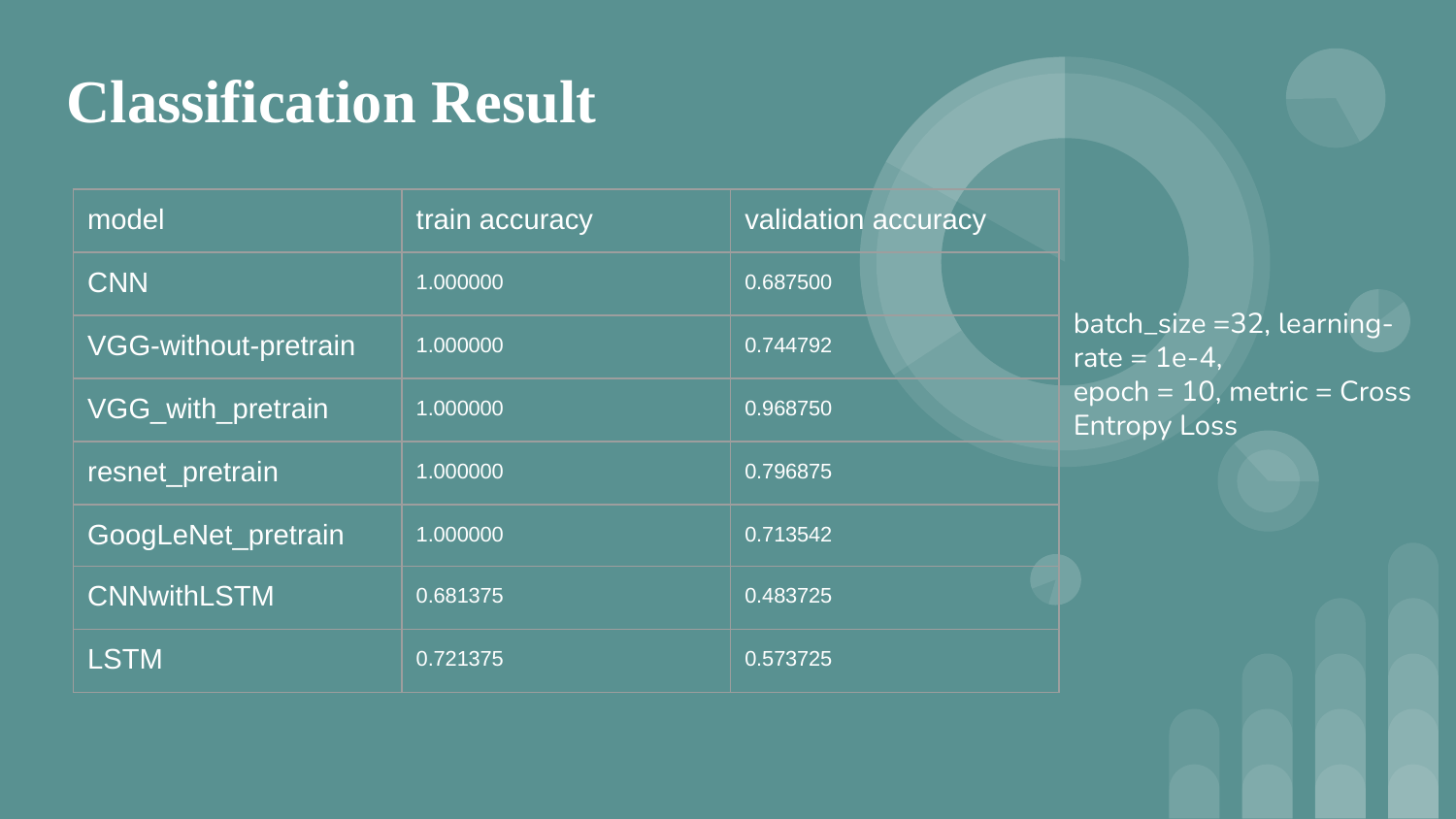

Classification Result
| model | train accuracy | validation accuracy |
| --- | --- | --- |
| CNN | 1.000000 | 0.687500 |
| VGG-without-pretrain | 1.000000 | 0.744792 |
| VGG\_with\_pretrain | 1.000000 | 0.968750 |
| resnet\_pretrain | 1.000000 | 0.796875 |
| GoogLeNet\_pretrain | 1.000000 | 0.713542 |
| CNNwithLSTM | 0.681375 | 0.483725 |
| LSTM | 0.721375 | 0.573725 |
batch_size =32, learning-rate = 1e-4,
epoch = 10, metric = Cross Entropy Loss